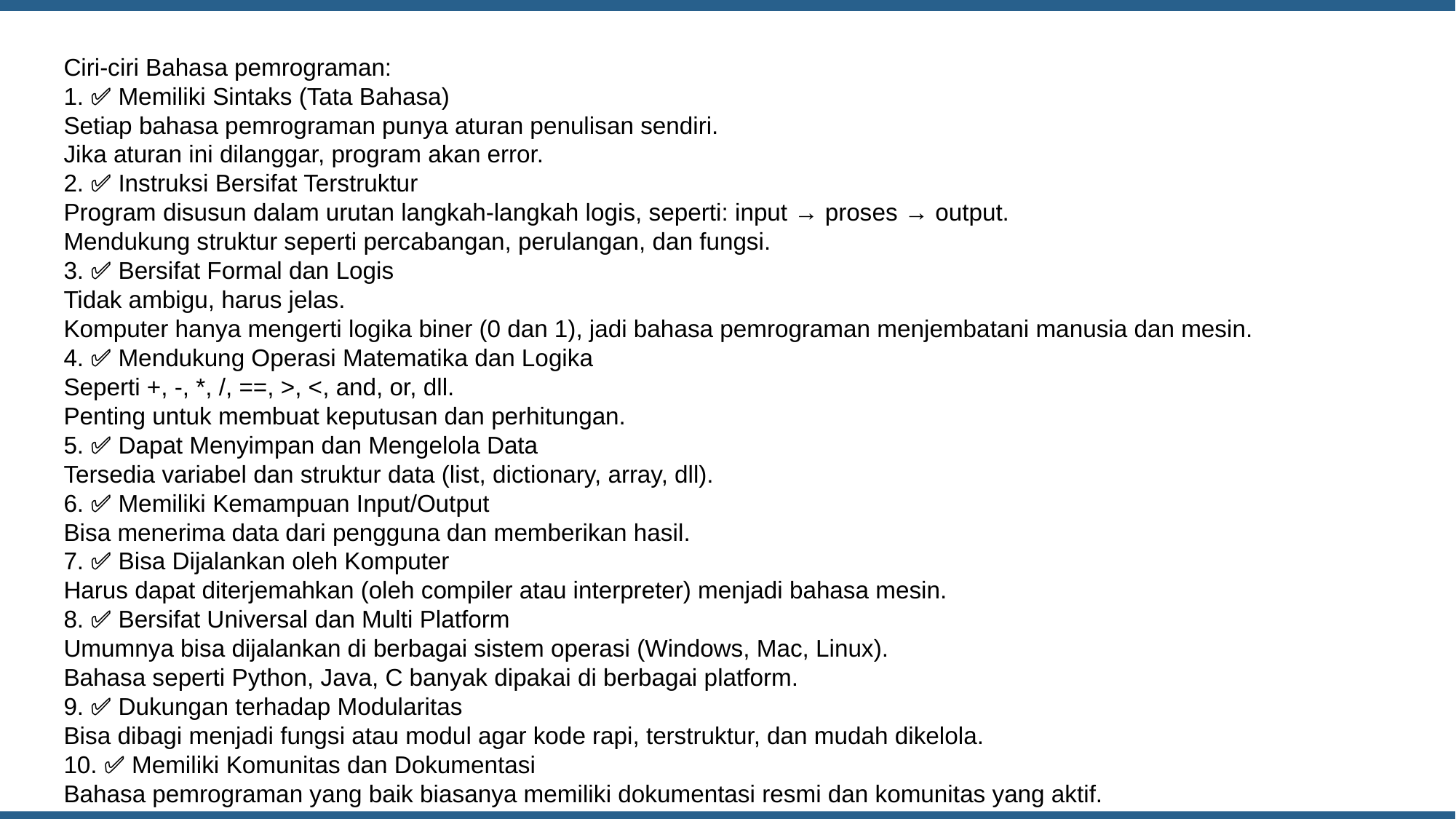

Ciri-ciri Bahasa pemrograman:
1. ✅ Memiliki Sintaks (Tata Bahasa)
Setiap bahasa pemrograman punya aturan penulisan sendiri.
Jika aturan ini dilanggar, program akan error.
2. ✅ Instruksi Bersifat Terstruktur
Program disusun dalam urutan langkah-langkah logis, seperti: input → proses → output.
Mendukung struktur seperti percabangan, perulangan, dan fungsi.
3. ✅ Bersifat Formal dan Logis
Tidak ambigu, harus jelas.
Komputer hanya mengerti logika biner (0 dan 1), jadi bahasa pemrograman menjembatani manusia dan mesin.
4. ✅ Mendukung Operasi Matematika dan Logika
Seperti +, -, *, /, ==, >, <, and, or, dll.
Penting untuk membuat keputusan dan perhitungan.
5. ✅ Dapat Menyimpan dan Mengelola Data
Tersedia variabel dan struktur data (list, dictionary, array, dll).
6. ✅ Memiliki Kemampuan Input/Output
Bisa menerima data dari pengguna dan memberikan hasil.
7. ✅ Bisa Dijalankan oleh Komputer
Harus dapat diterjemahkan (oleh compiler atau interpreter) menjadi bahasa mesin.
8. ✅ Bersifat Universal dan Multi Platform
Umumnya bisa dijalankan di berbagai sistem operasi (Windows, Mac, Linux).
Bahasa seperti Python, Java, C banyak dipakai di berbagai platform.
9. ✅ Dukungan terhadap Modularitas
Bisa dibagi menjadi fungsi atau modul agar kode rapi, terstruktur, dan mudah dikelola.
10. ✅ Memiliki Komunitas dan Dokumentasi
Bahasa pemrograman yang baik biasanya memiliki dokumentasi resmi dan komunitas yang aktif.